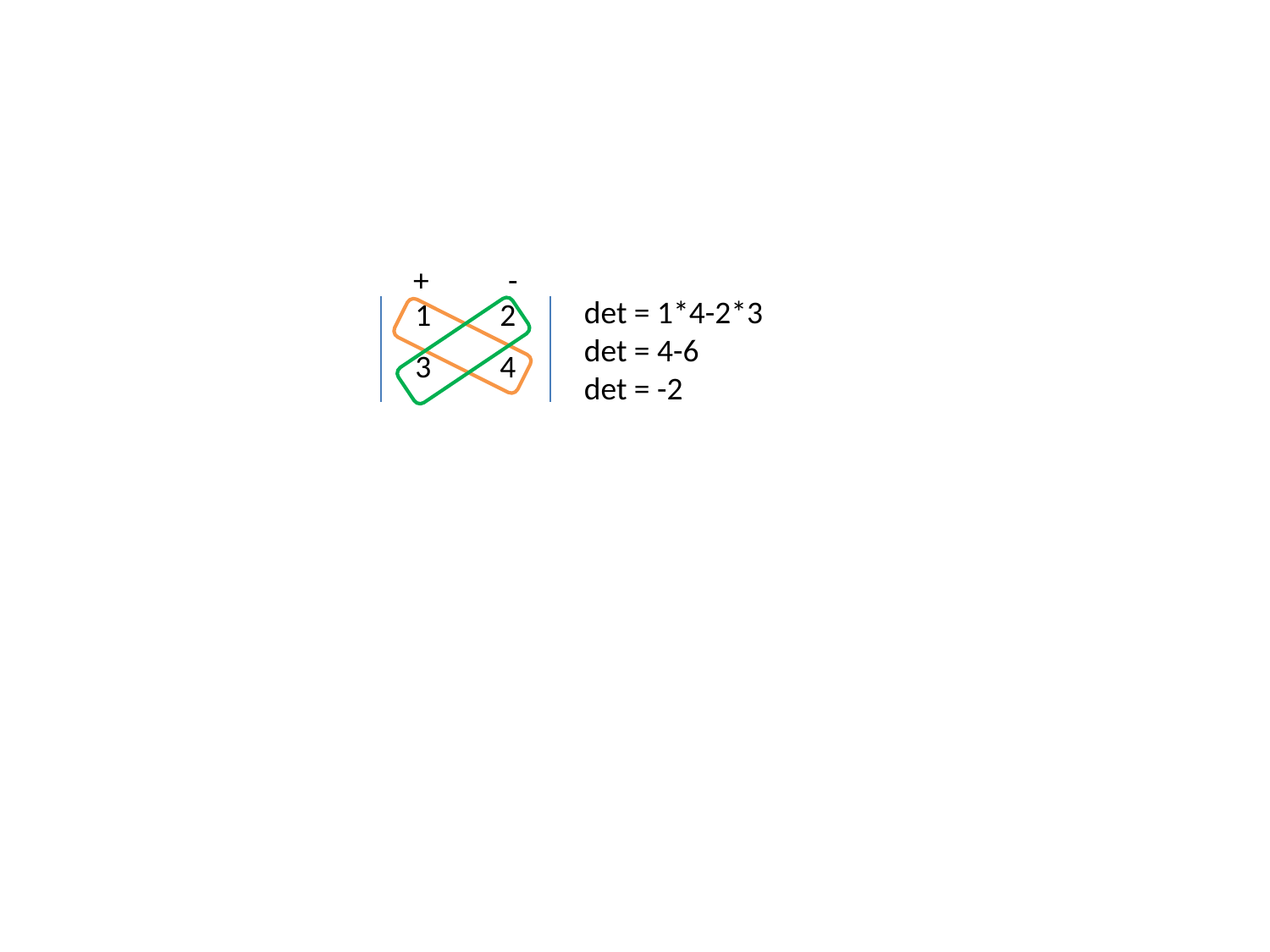

+           -
det = 1*4-2*3
det = 4-6
det = -2
| 1 | 2 |
| --- | --- |
| 3 | 4 |